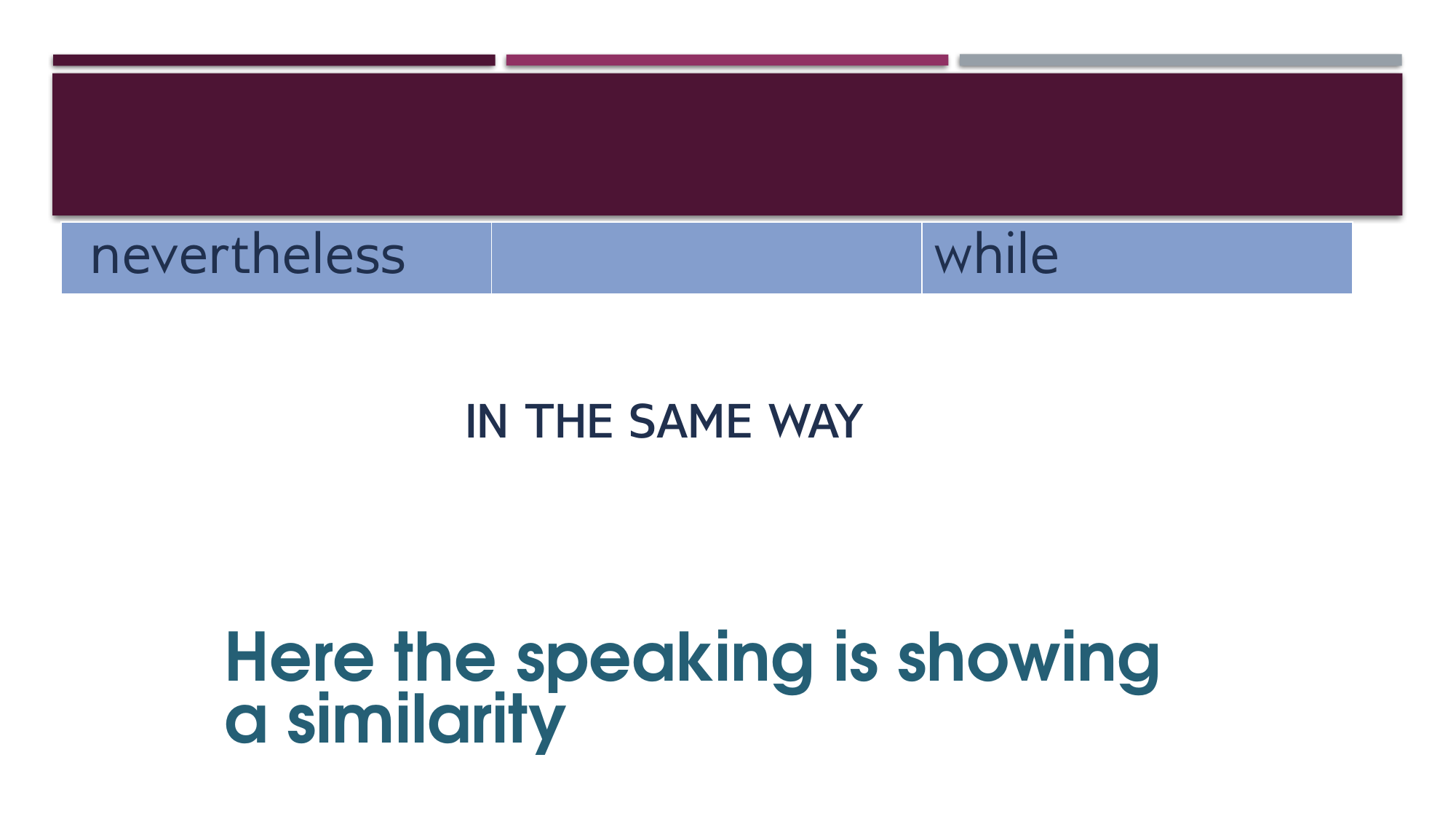

| nevertheless |  | while |
| --- | --- | --- |
# 6. You did really well on your math exam bin the same way I believe you can improve your French marks.
Here the speaking is showing a similarity